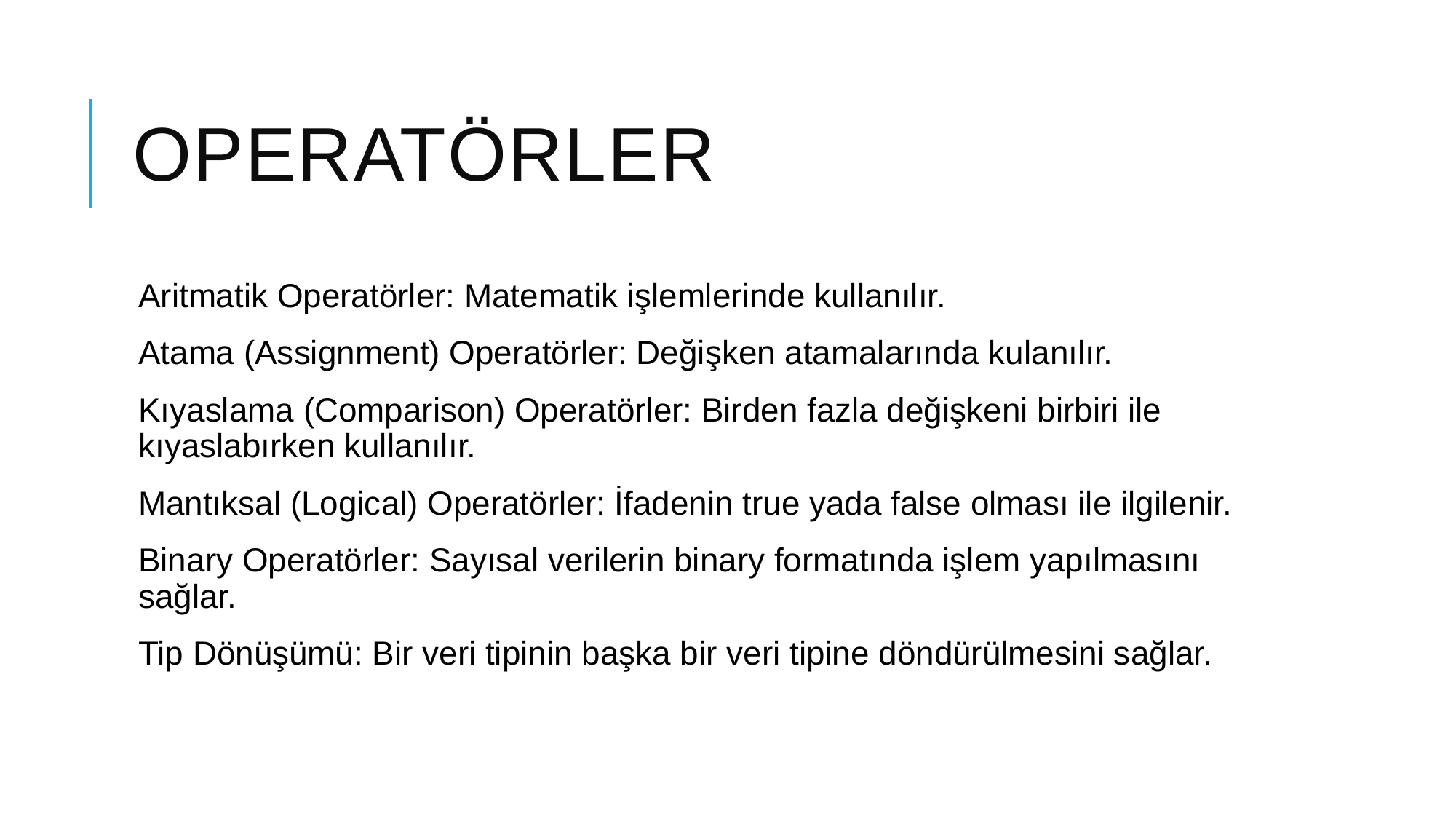

# Operatörler
Aritmatik Operatörler: Matematik işlemlerinde kullanılır.
Atama (Assignment) Operatörler: Değişken atamalarında kulanılır.
Kıyaslama (Comparison) Operatörler: Birden fazla değişkeni birbiri ile kıyaslabırken kullanılır.
Mantıksal (Logical) Operatörler: İfadenin true yada false olması ile ilgilenir.
Binary Operatörler: Sayısal verilerin binary formatında işlem yapılmasını sağlar.
Tip Dönüşümü: Bir veri tipinin başka bir veri tipine döndürülmesini sağlar.